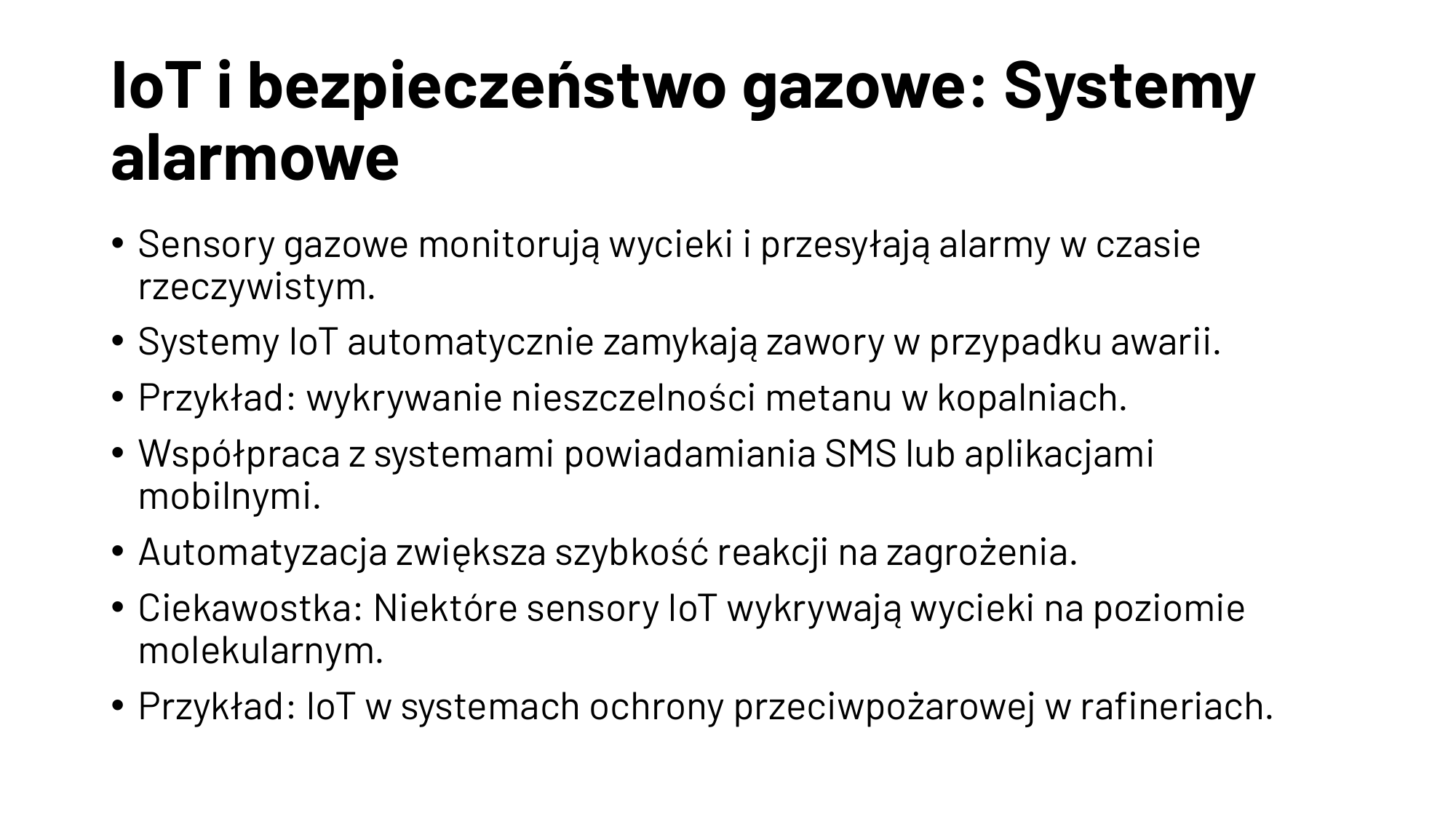

# IoT i bezpieczeństwo gazowe: Systemy alarmowe
Sensory gazowe monitorują wycieki i przesyłają alarmy w czasie rzeczywistym.
Systemy IoT automatycznie zamykają zawory w przypadku awarii.
Przykład: wykrywanie nieszczelności metanu w kopalniach.
Współpraca z systemami powiadamiania SMS lub aplikacjami mobilnymi.
Automatyzacja zwiększa szybkość reakcji na zagrożenia.
Ciekawostka: Niektóre sensory IoT wykrywają wycieki na poziomie molekularnym.
Przykład: IoT w systemach ochrony przeciwpożarowej w rafineriach.